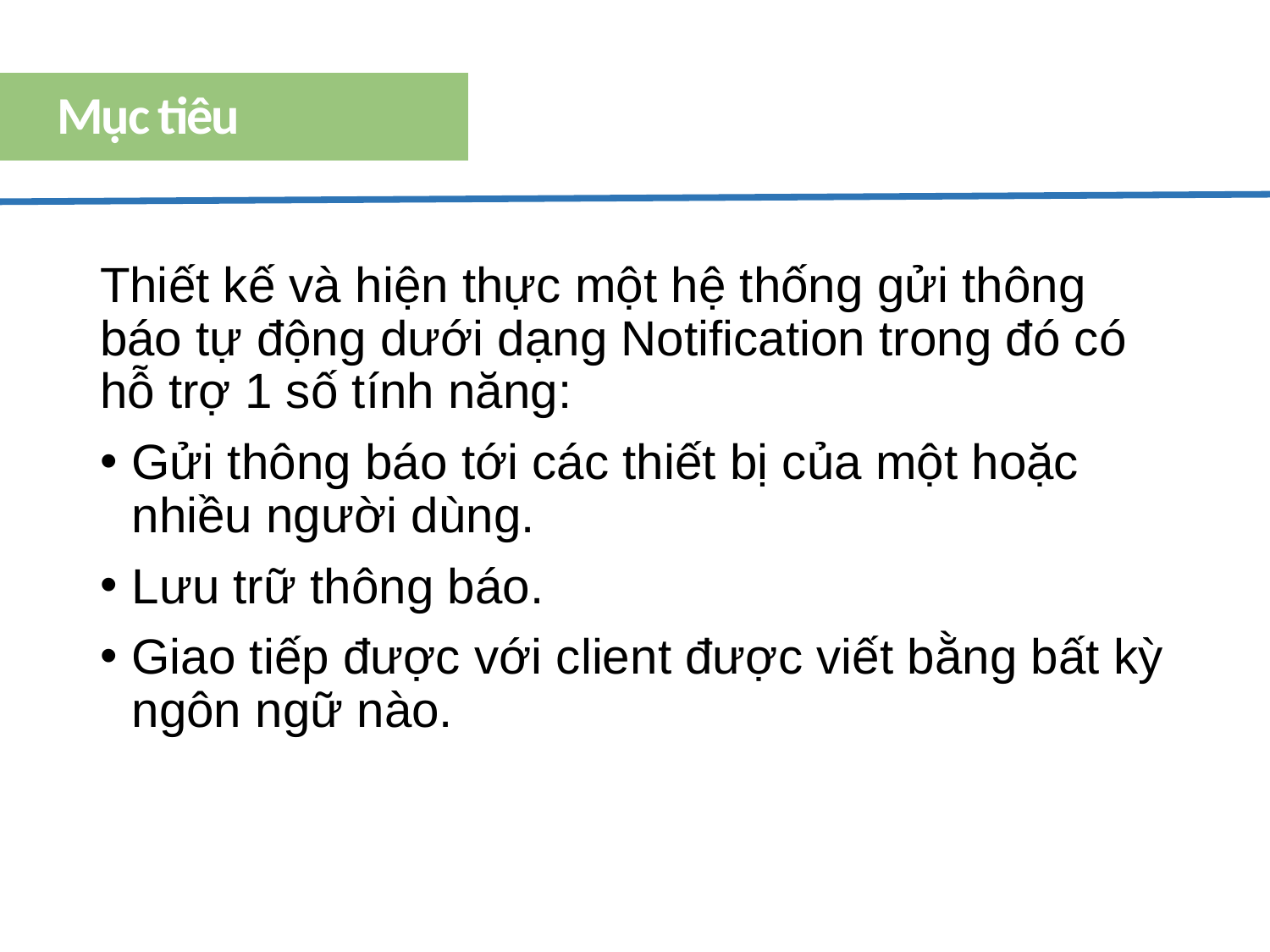

Mục tiêu
Thiết kế và hiện thực một hệ thống gửi thông báo tự động dưới dạng Notification trong đó có hỗ trợ 1 số tính năng:
Gửi thông báo tới các thiết bị của một hoặc nhiều người dùng.
Lưu trữ thông báo.
Giao tiếp được với client được viết bằng bất kỳ ngôn ngữ nào.